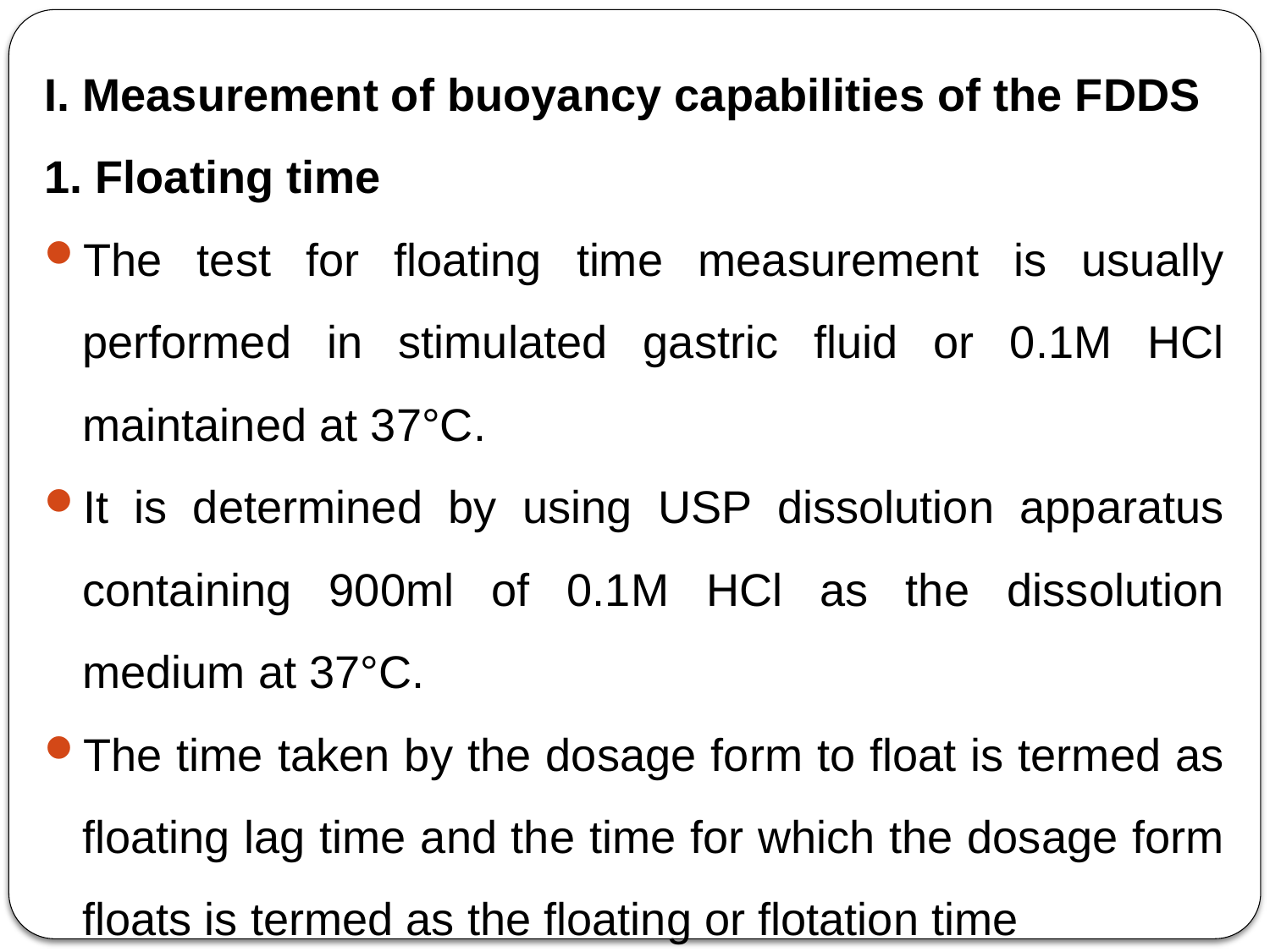

I. Measurement of buoyancy capabilities of the FDDS
1. Floating time
The test for floating time measurement is usually performed in stimulated gastric fluid or 0.1M HCl maintained at 37°C.
It is determined by using USP dissolution apparatus containing 900ml of 0.1M HCl as the dissolution medium at 37°C.
The time taken by the dosage form to float is termed as floating lag time and the time for which the dosage form floats is termed as the floating or flotation time
80